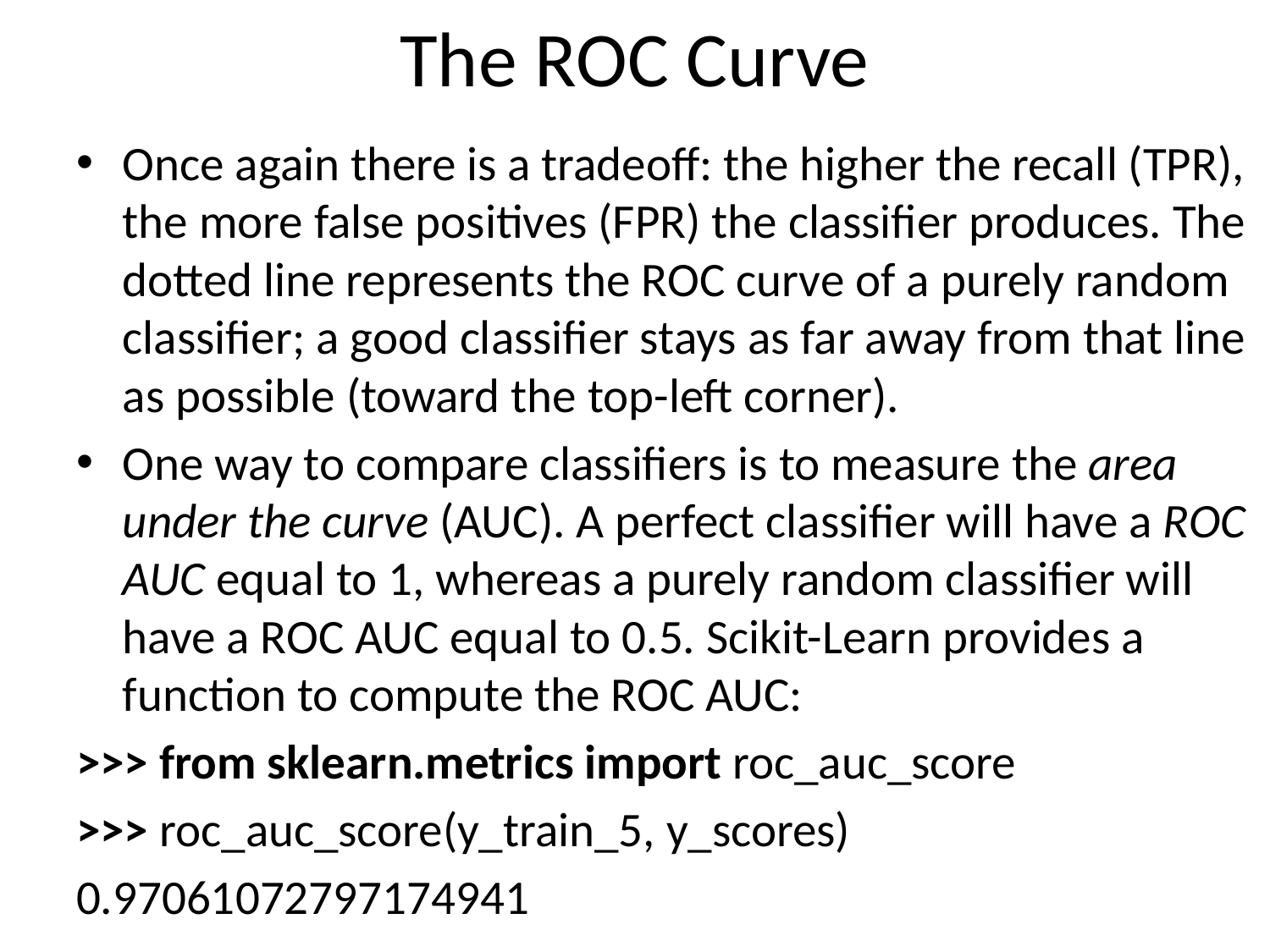

# The ROC Curve
Once again there is a tradeoff: the higher the recall (TPR), the more false positives (FPR) the classifier produces. The dotted line represents the ROC curve of a purely random classifier; a good classifier stays as far away from that line as possible (toward the top-left corner).
One way to compare classifiers is to measure the area under the curve (AUC). A perfect classifier will have a ROC AUC equal to 1, whereas a purely random classifier will have a ROC AUC equal to 0.5. Scikit-Learn provides a function to compute the ROC AUC:
>>> from sklearn.metrics import roc_auc_score
>>> roc_auc_score(y_train_5, y_scores)
0.97061072797174941